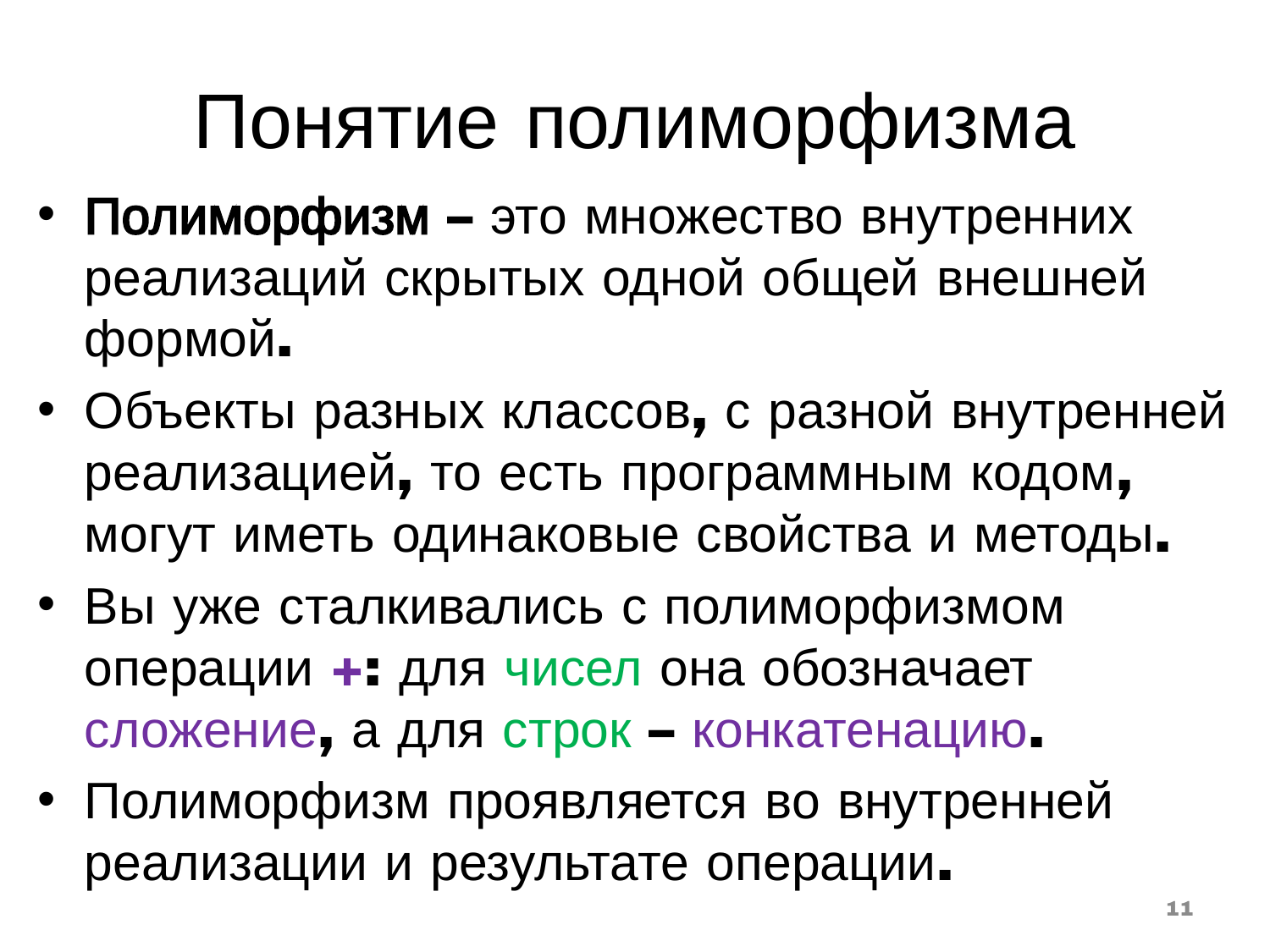

# Понятие полиморфизма
Полиморфизм – это множество внутренних реализаций скрытых одной общей внешней формой.
Объекты разных классов, с разной внутренней реализацией, то есть программным кодом, могут иметь одинаковые свойства и методы.
Вы уже сталкивались с полиморфизмом операции +: для чисел она обозначает сложение, а для строк – конкатенацию.
Полиморфизм проявляется во внутренней реализации и результате операции.
11